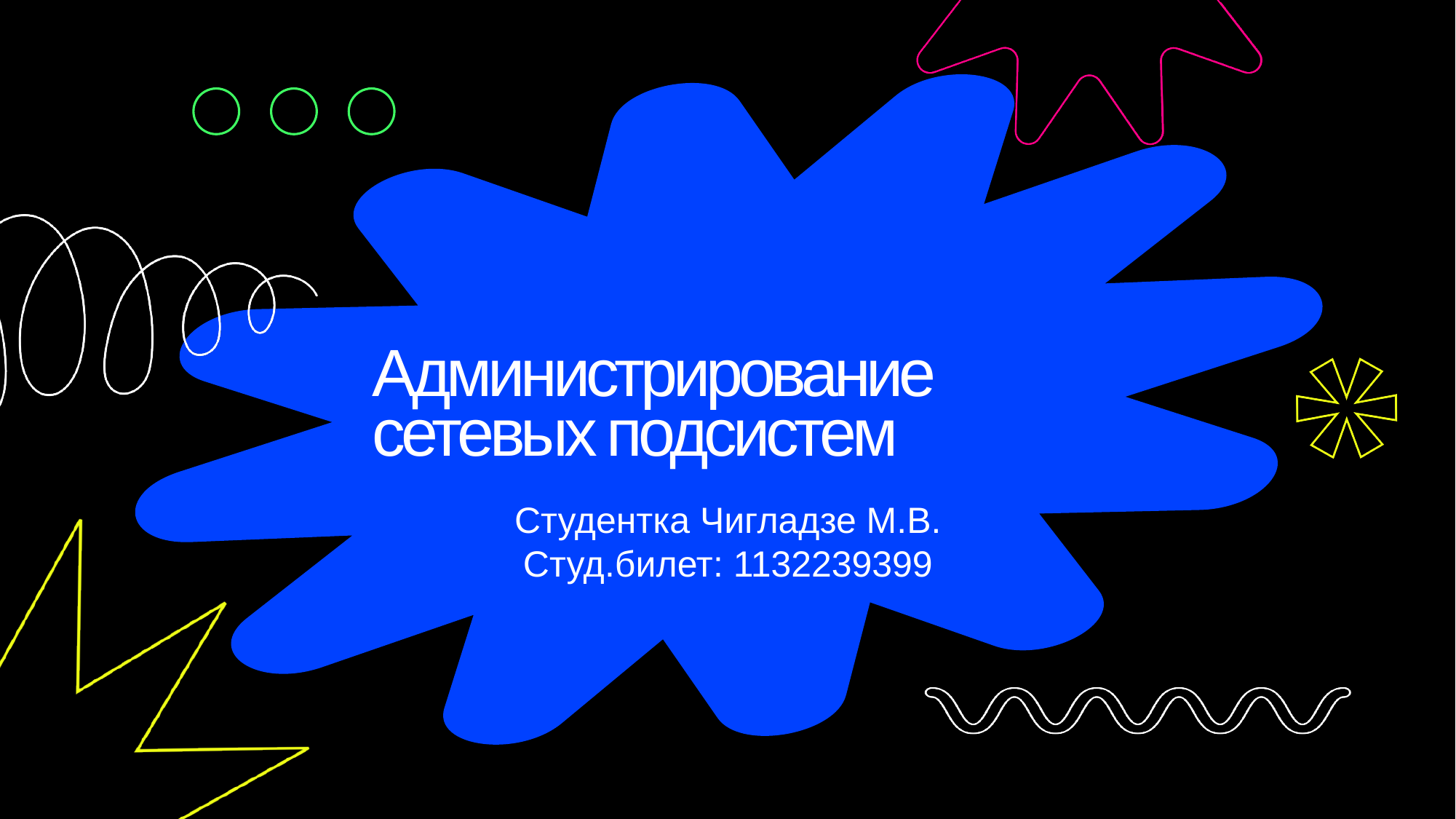

# Администрирование сетевых подсистем
Студентка Чигладзе М.В.
Студ.билет: 1132239399